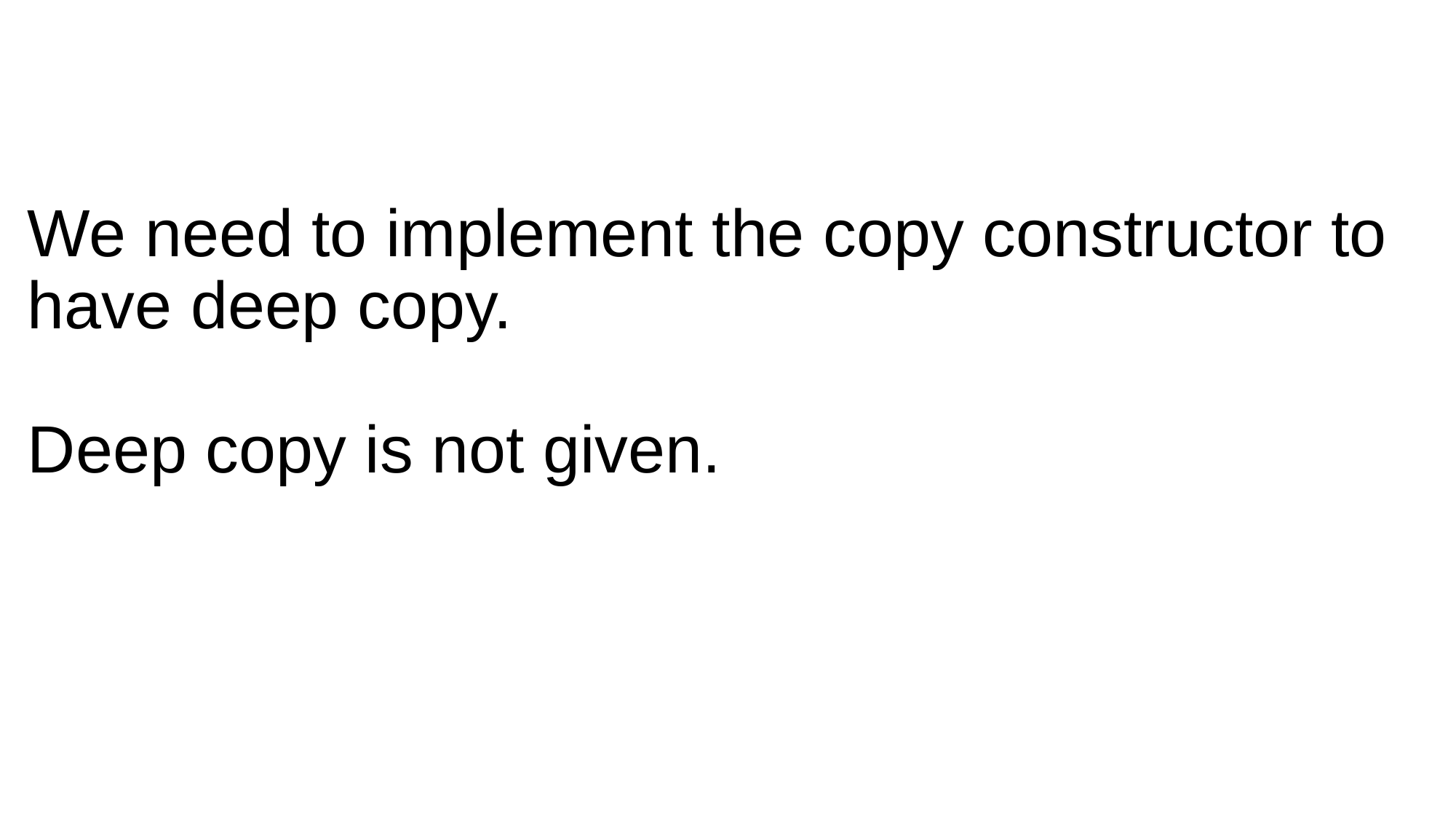

# We need to implement the copy constructor to have deep copy. Deep copy is not given.